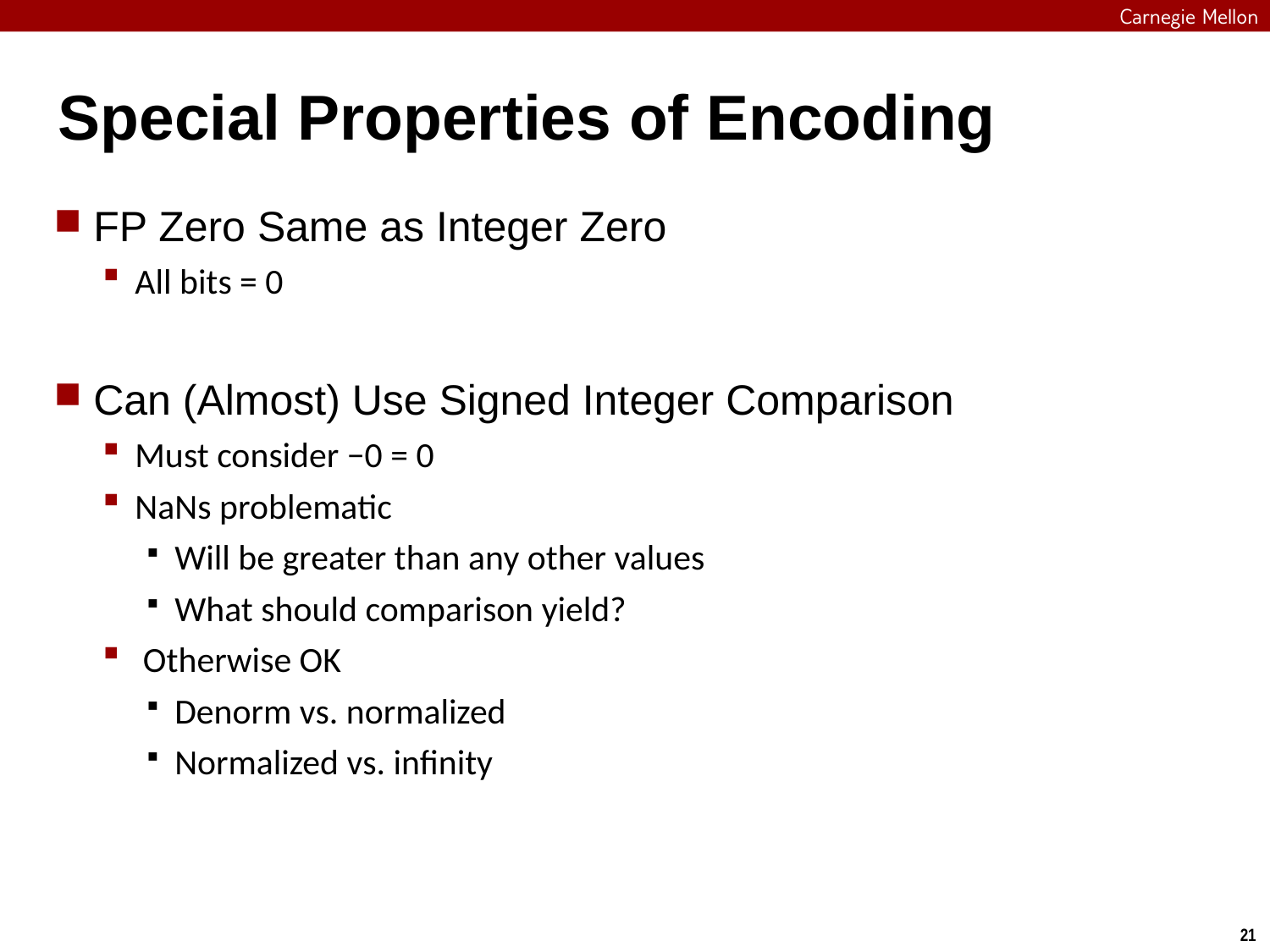

Carnegie Mellon
# Special Properties of Encoding
FP Zero Same as Integer Zero
All bits = 0

Can (Almost) Use Signed Integer Comparison
Must consider −0 = 0
NaNs problematic
Will be greater than any other values
What should comparison yield?
 Otherwise OK
Denorm vs. normalized
Normalized vs. infinity